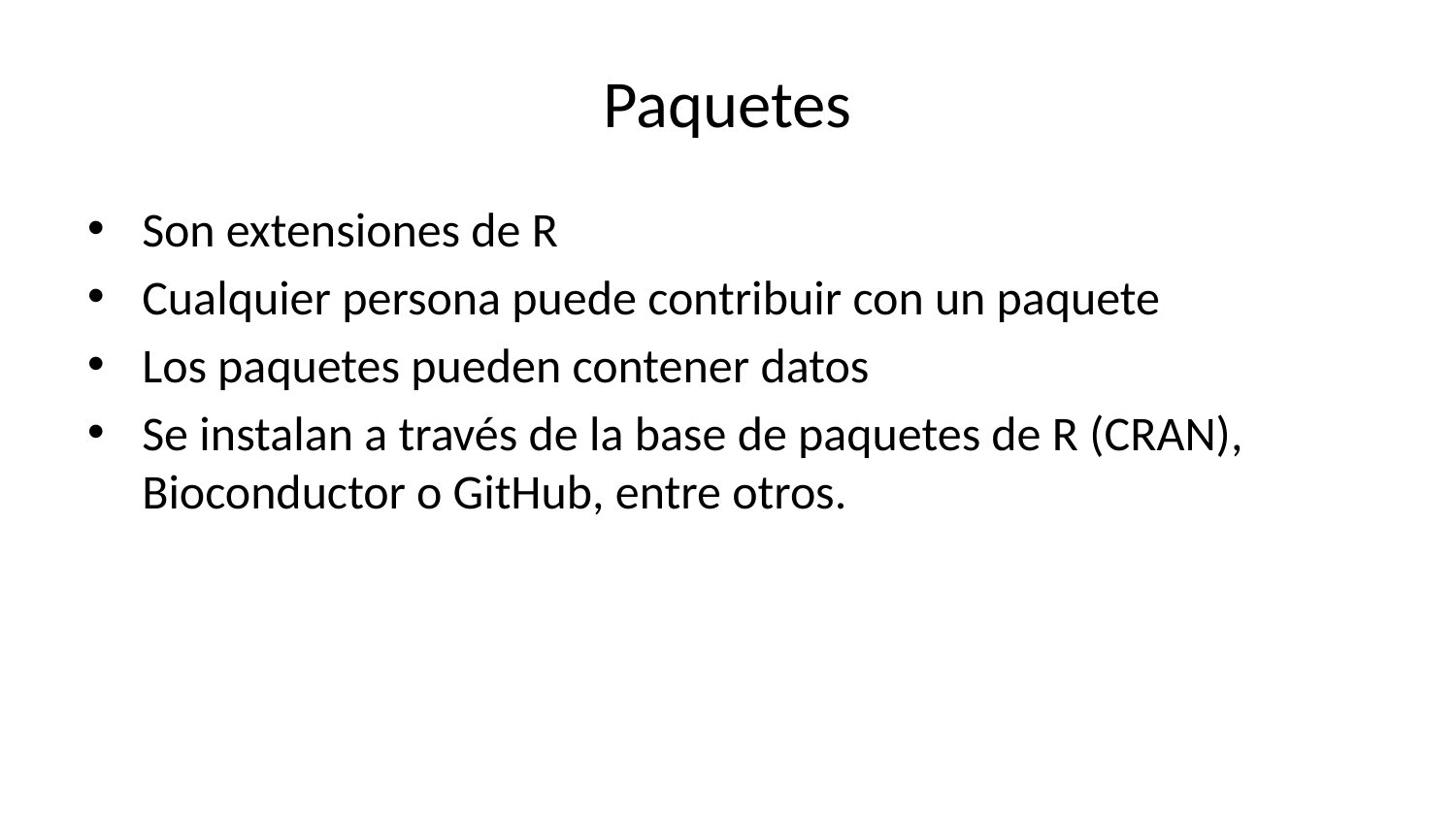

# Paquetes
Son extensiones de R
Cualquier persona puede contribuir con un paquete
Los paquetes pueden contener datos
Se instalan a través de la base de paquetes de R (CRAN), Bioconductor o GitHub, entre otros.